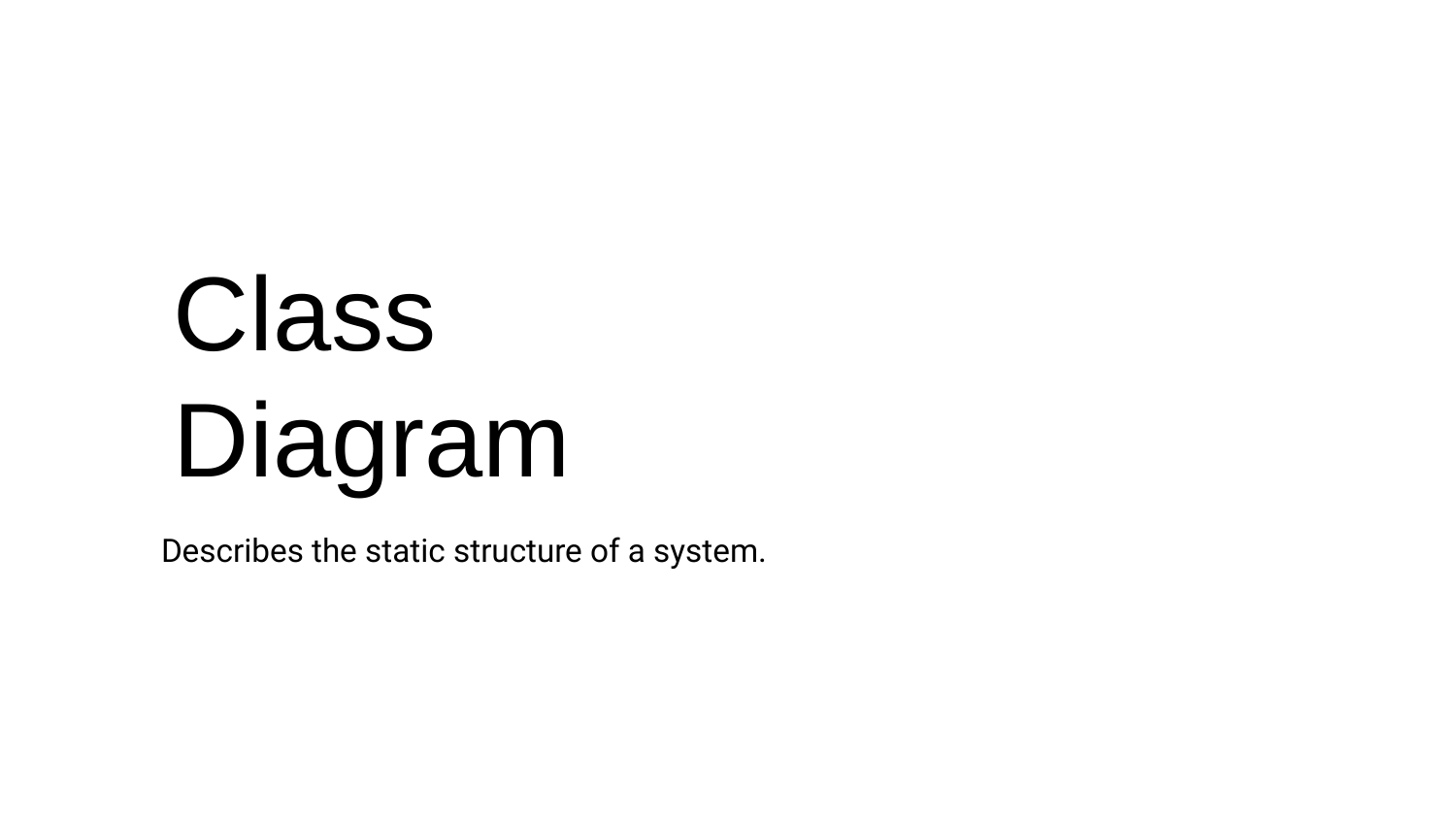

# Class Diagram
Describes the static structure of a system.